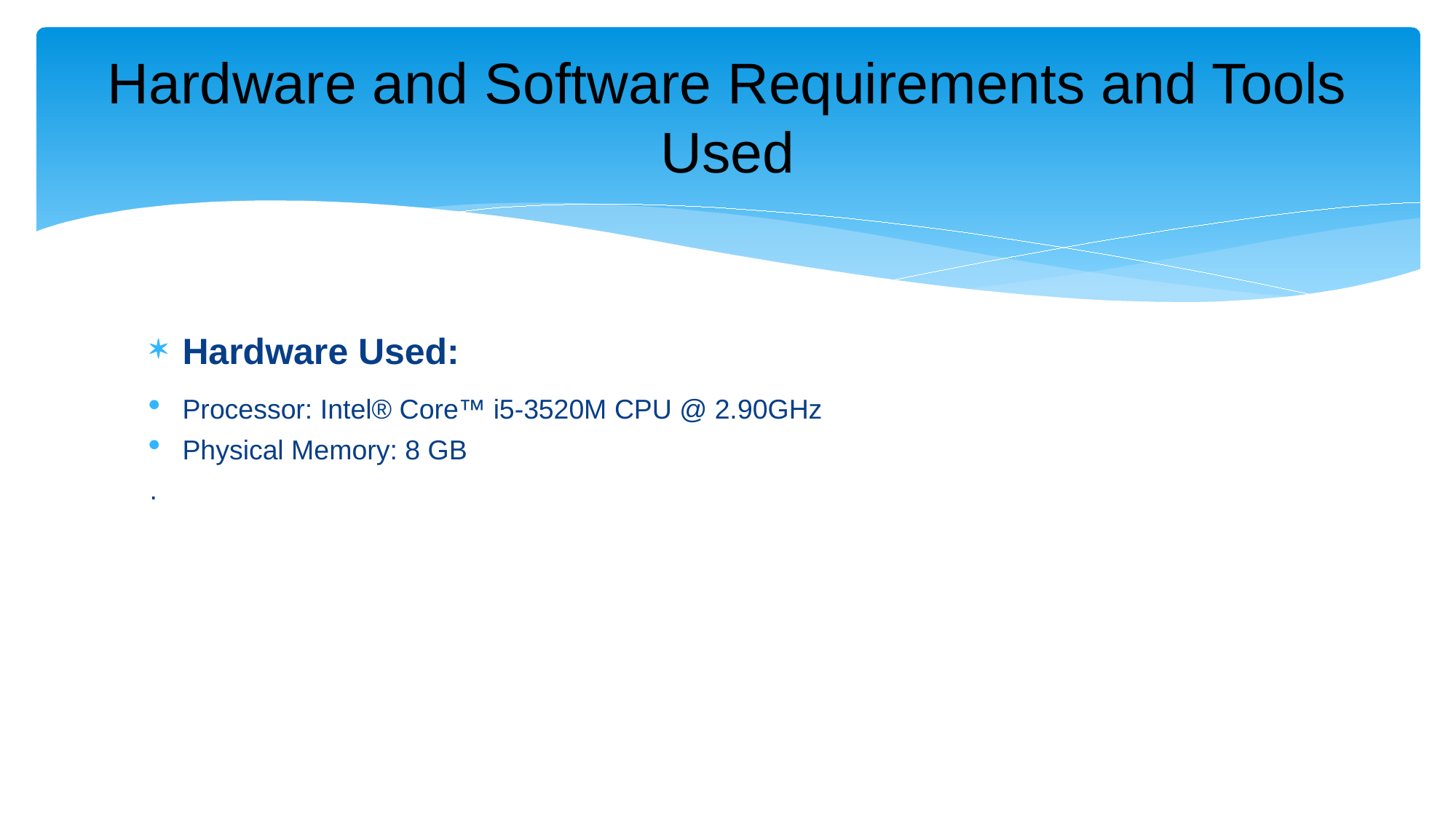

# Hardware and Software Requirements and Tools Used
Hardware Used:
Processor: Intel® Core™ i5-3520M CPU @ 2.90GHz
Physical Memory: 8 GB
.